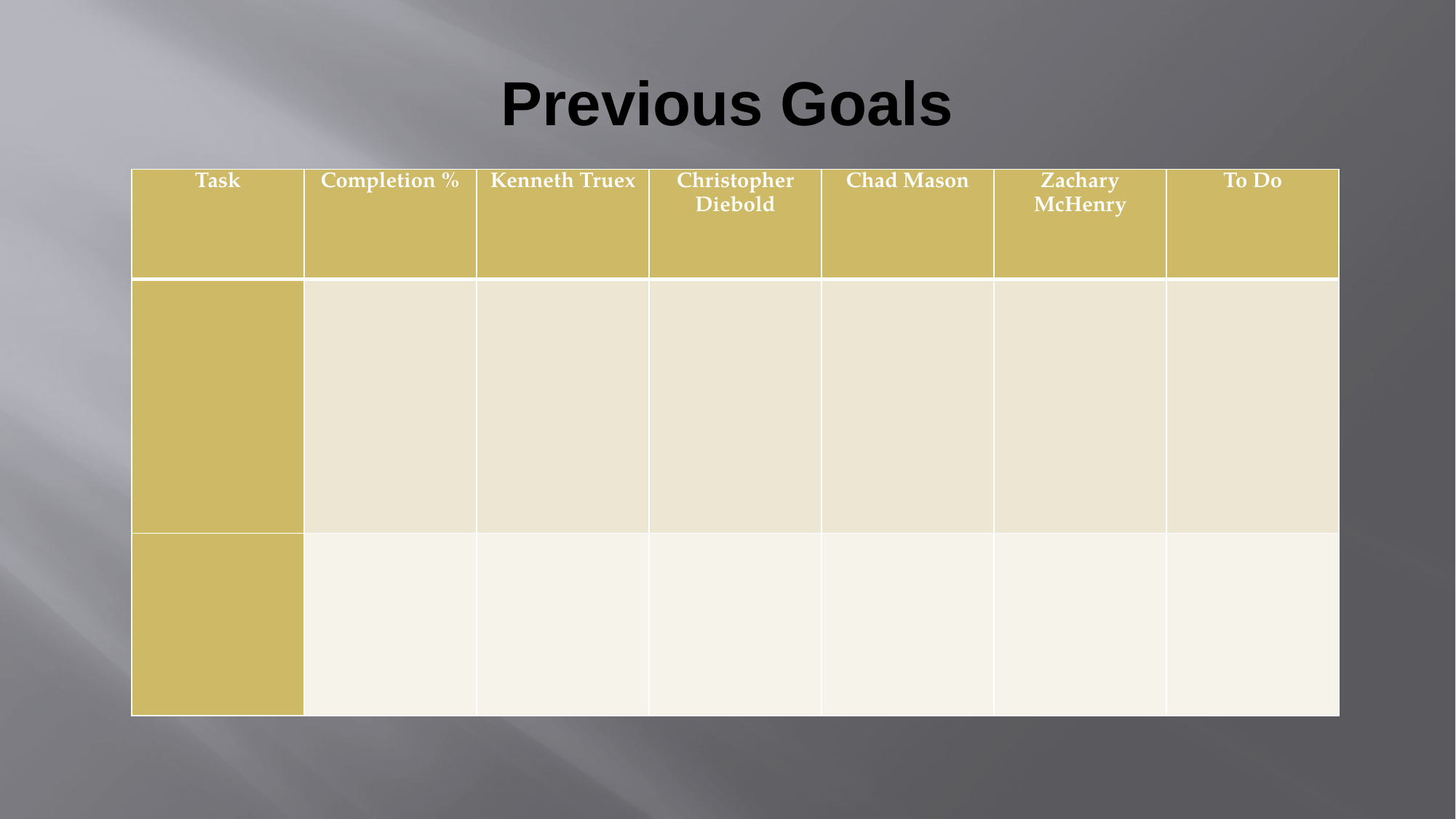

# Previous Goals
| Task | Completion % | Kenneth Truex | Christopher Diebold | Chad Mason | Zachary McHenry | To Do |
| --- | --- | --- | --- | --- | --- | --- |
|  |  |  |  |  |  |  |
|  |  |  |  |  |  |  |